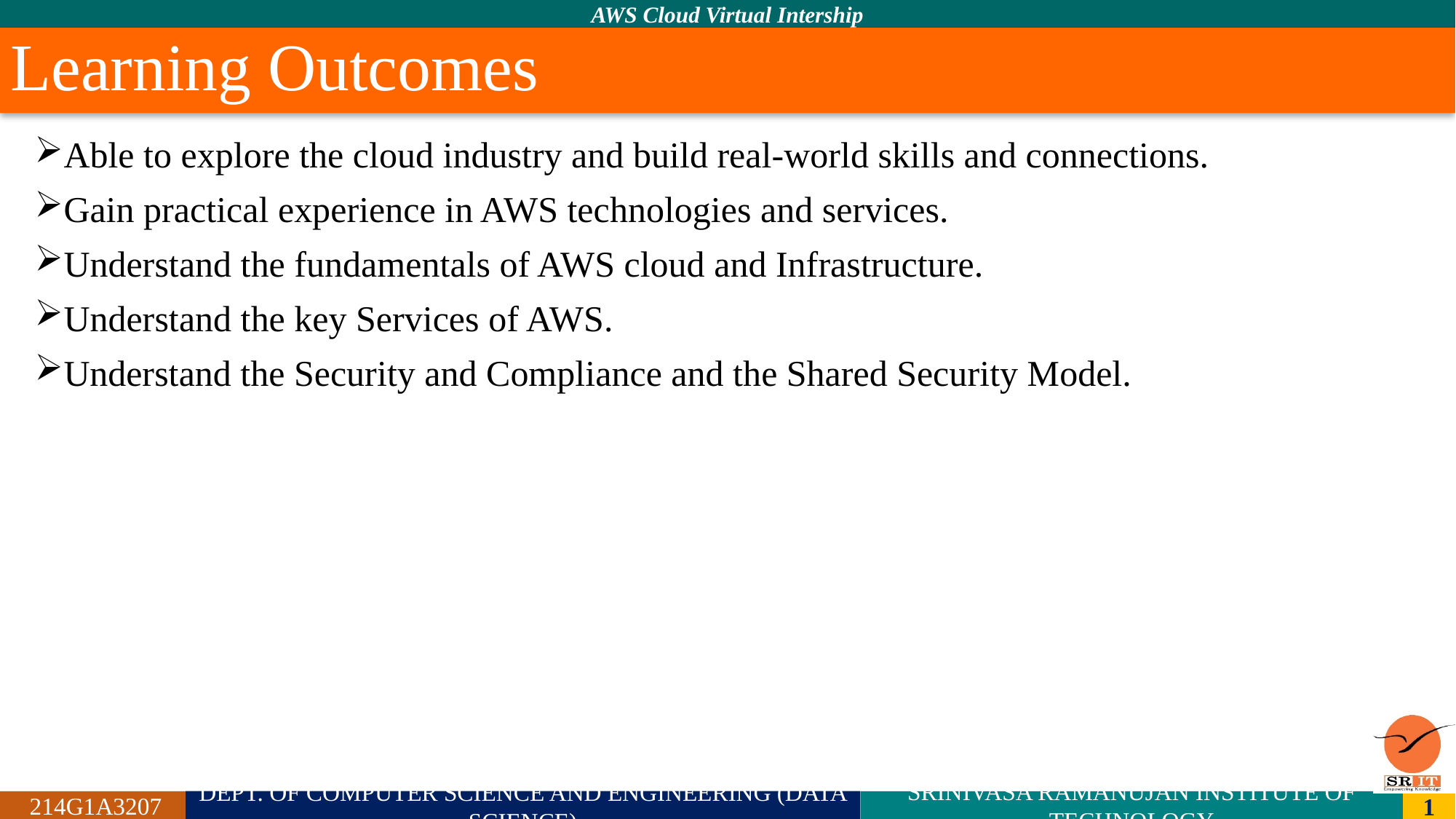

# Learning Outcomes
Able to explore the cloud industry and build real-world skills and connections.
Gain practical experience in AWS technologies and services.
Understand the fundamentals of AWS cloud and Infrastructure.
Understand the key Services of AWS.
Understand the Security and Compliance and the Shared Security Model.